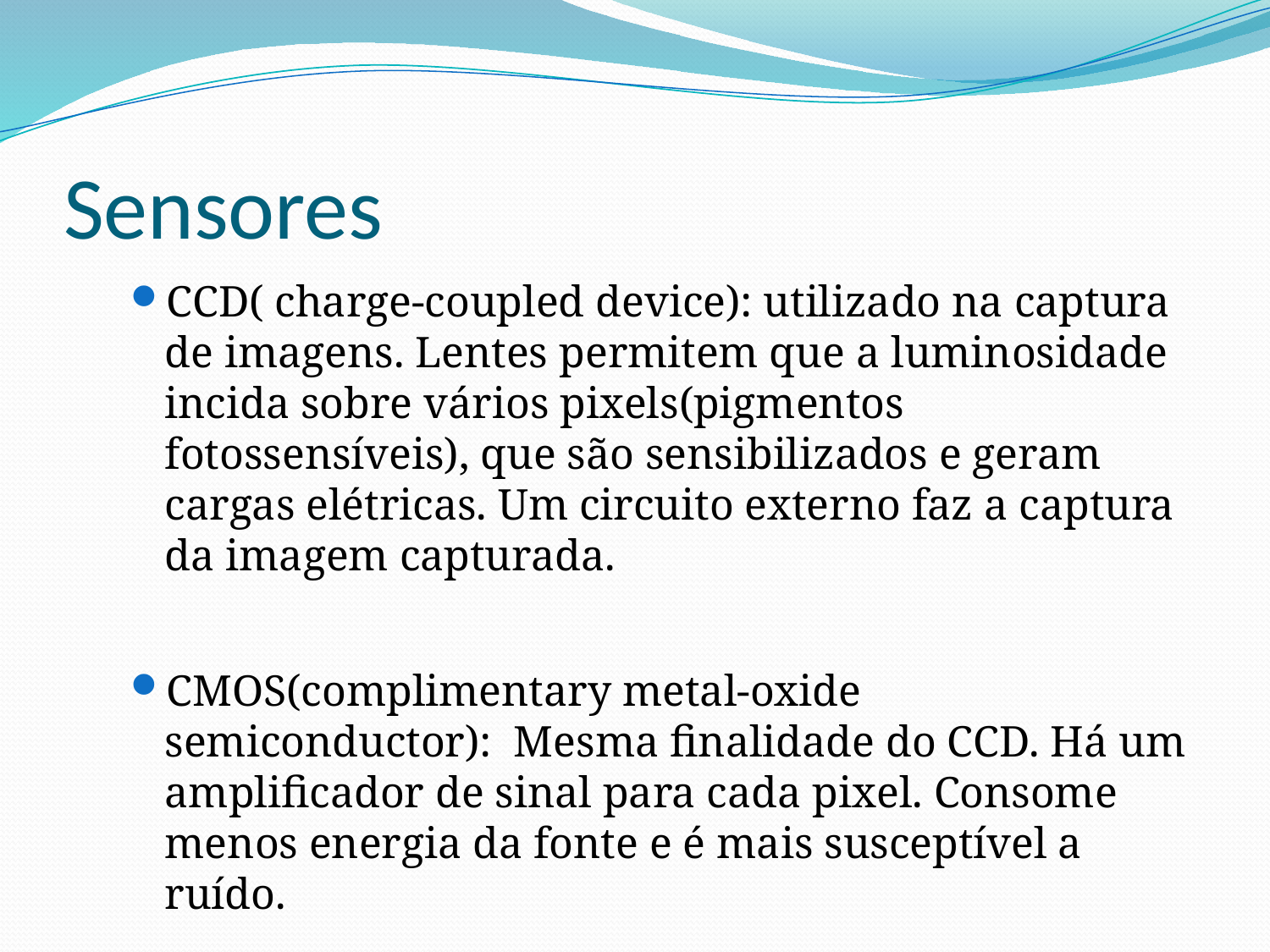

# Sensores
CCD( charge-coupled device): utilizado na captura de imagens. Lentes permitem que a luminosidade incida sobre vários pixels(pigmentos fotossensíveis), que são sensibilizados e geram cargas elétricas. Um circuito externo faz a captura da imagem capturada.

CMOS(complimentary metal-oxide semiconductor):  Mesma finalidade do CCD. Há um amplificador de sinal para cada pixel. Consome menos energia da fonte e é mais susceptível a ruído.